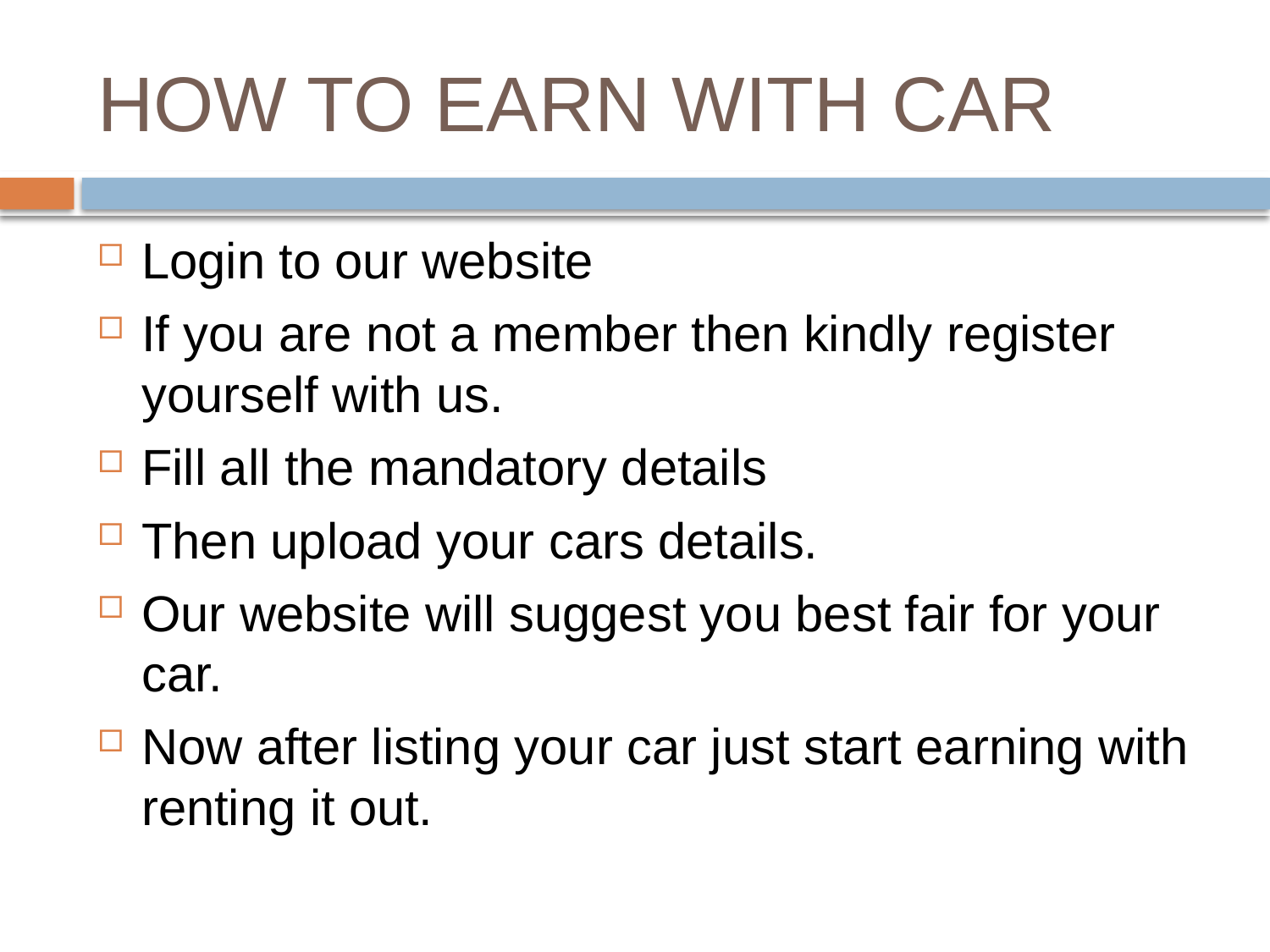

# HOW TO EARN WITH CAR
Login to our website
If you are not a member then kindly register yourself with us.
Fill all the mandatory details
Then upload your cars details.
Our website will suggest you best fair for your car.
Now after listing your car just start earning with renting it out.